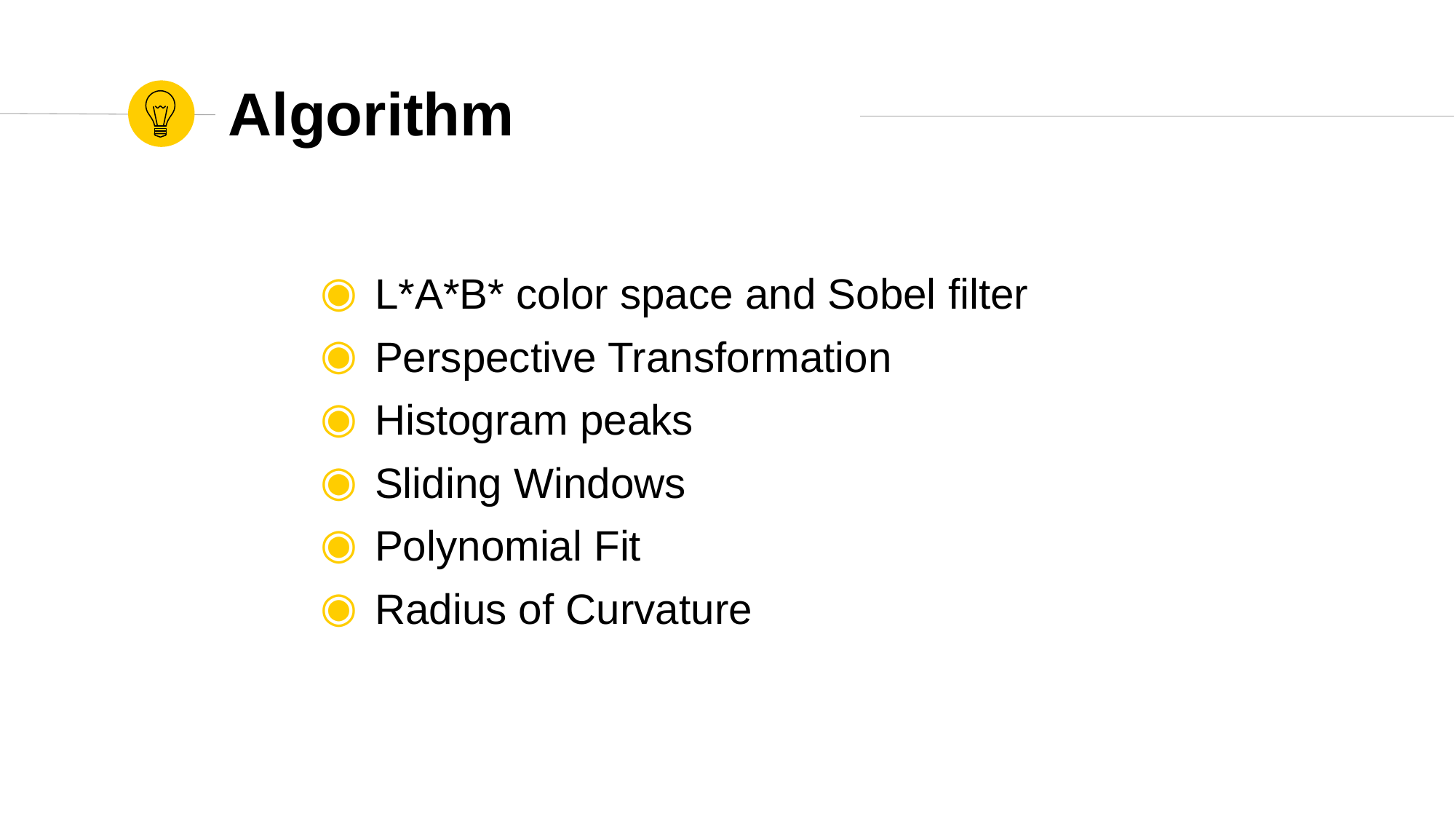

# Algorithm

L*A*B* color space and Sobel filter
Perspective Transformation
Histogram peaks
Sliding Windows
Polynomial Fit
Radius of Curvature